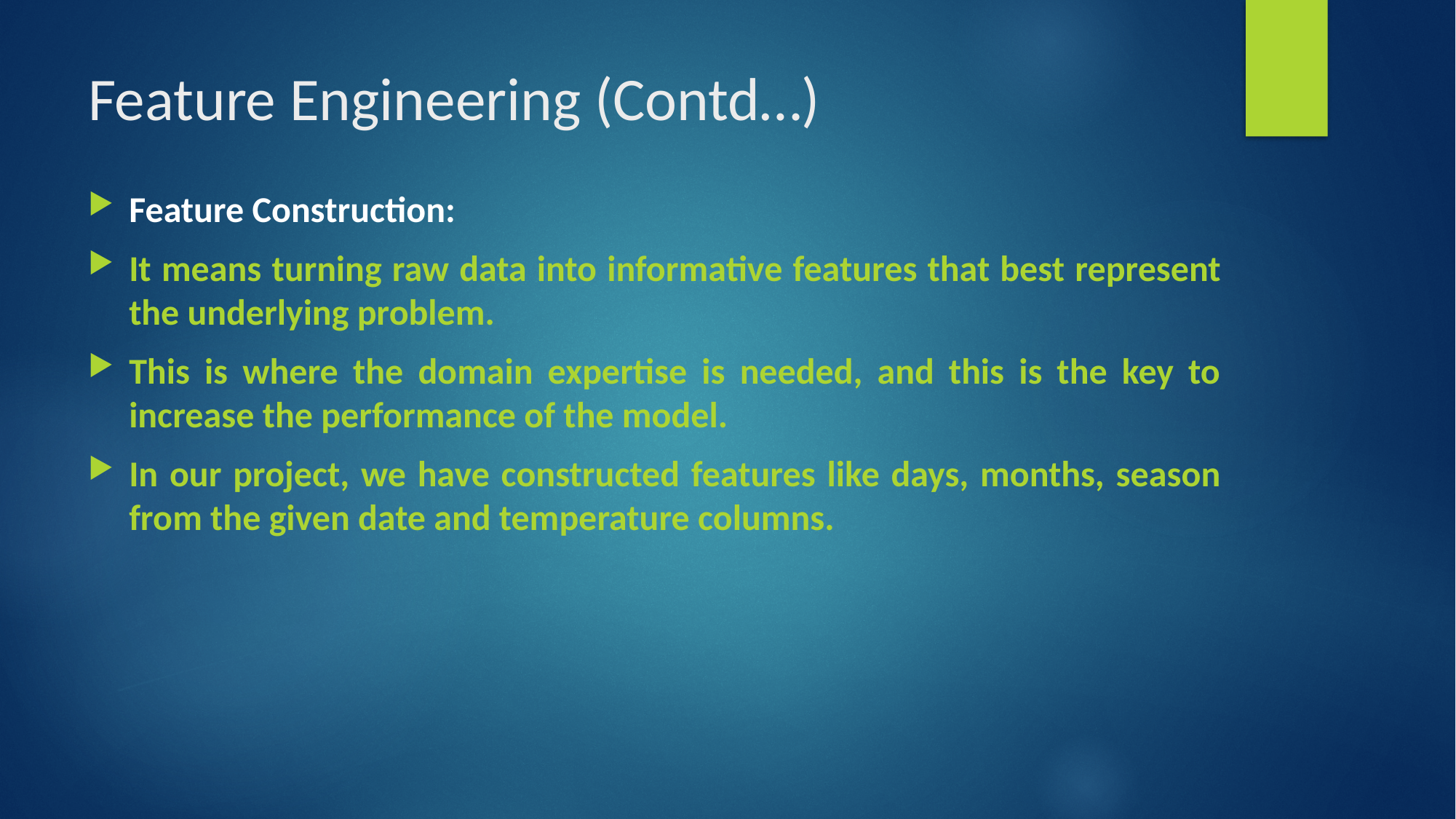

# Feature Engineering (Contd…)
Feature Construction:
It means turning raw data into informative features that best represent the underlying problem.
This is where the domain expertise is needed, and this is the key to increase the performance of the model.
In our project, we have constructed features like days, months, season from the given date and temperature columns.